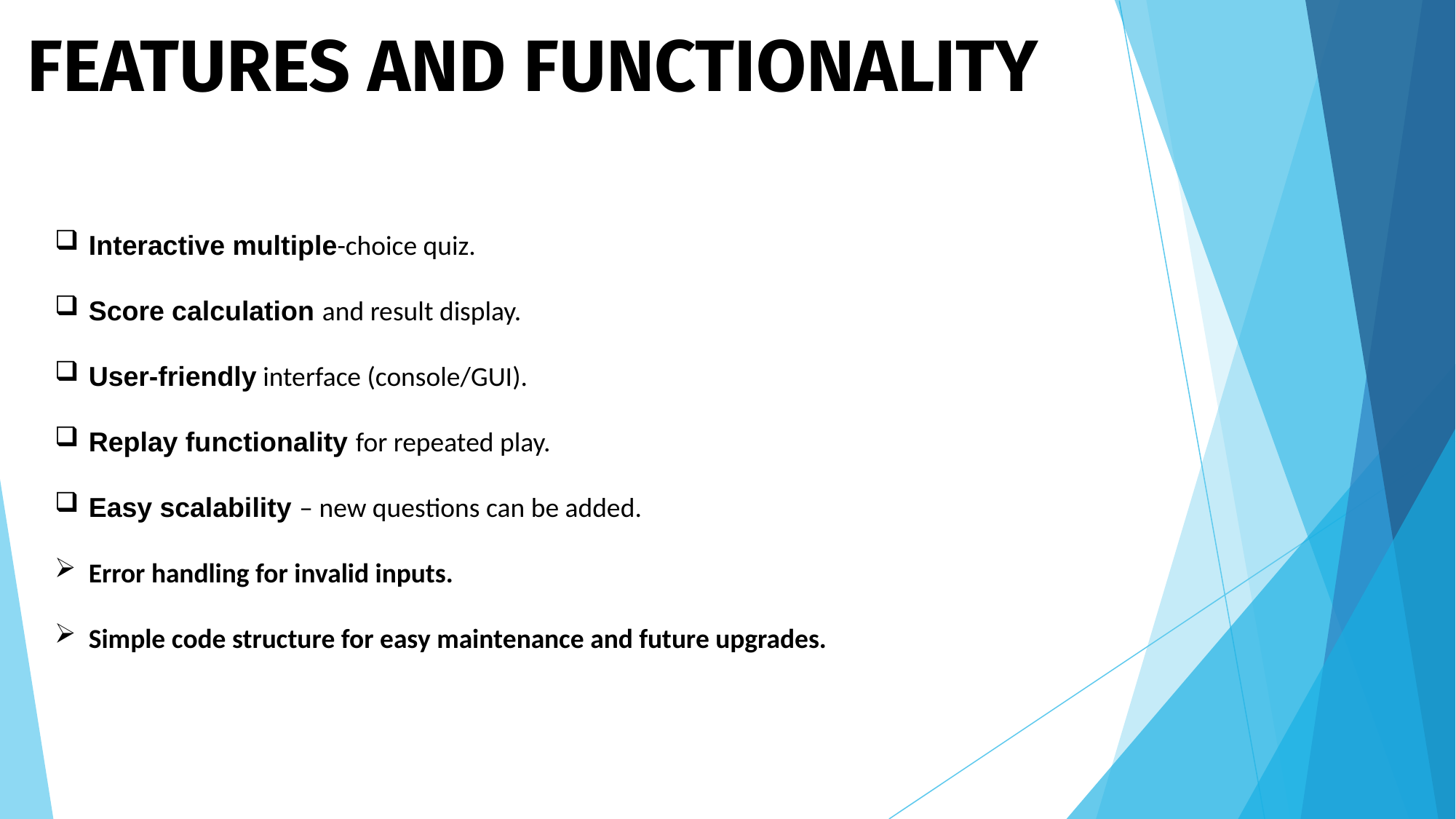

# FEATURES AND FUNCTIONALITY
Interactive multiple-choice quiz.

Score calculation and result display.

User-friendly interface (console/GUI).

Replay functionality for repeated play.

Easy scalability – new questions can be added.

Error handling for invalid inputs.

Simple code structure for easy maintenance and future upgrades.